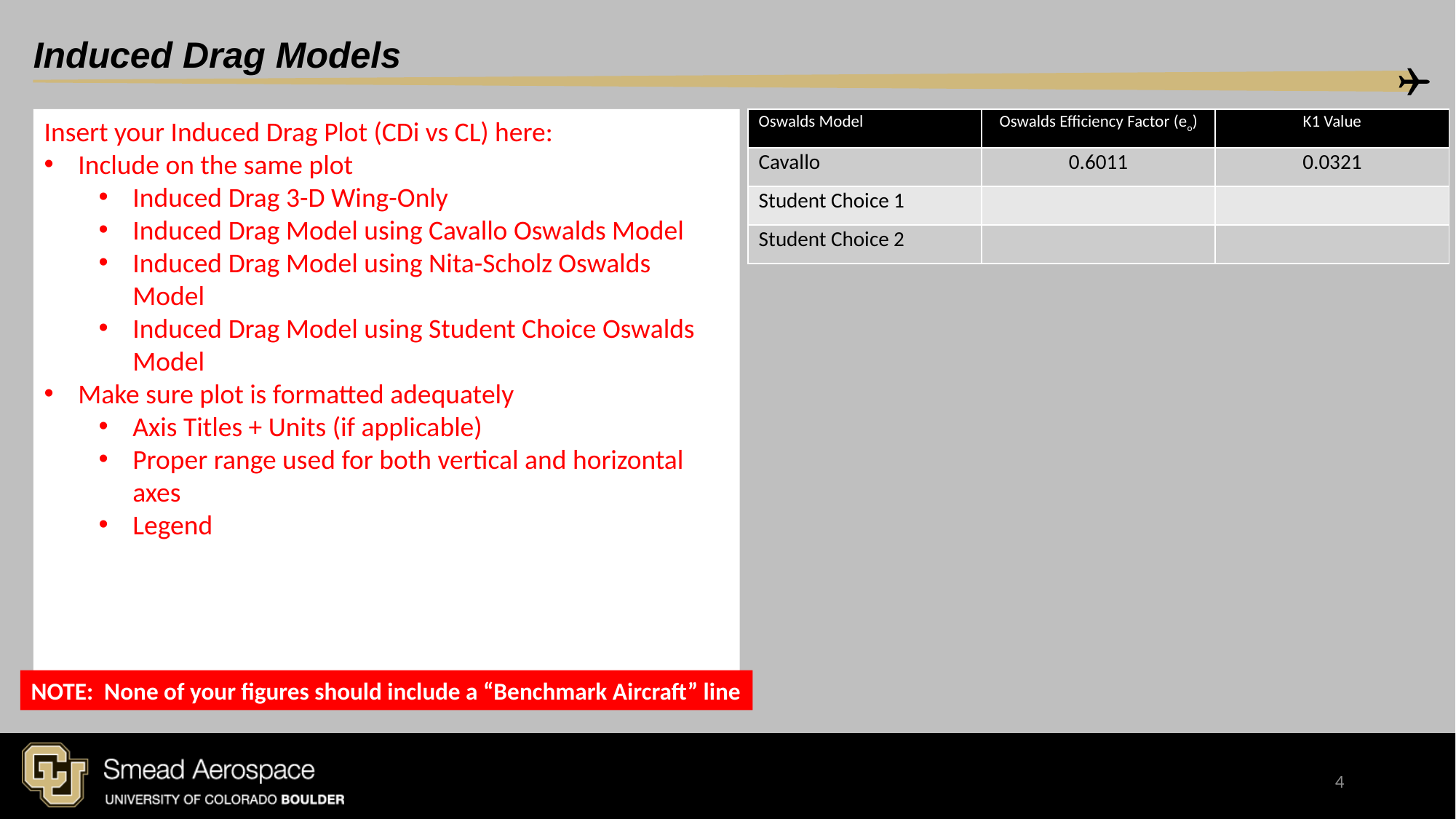

# Induced Drag Models
Insert your Induced Drag Plot (CDi vs CL) here:
Include on the same plot
Induced Drag 3-D Wing-Only
Induced Drag Model using Cavallo Oswalds Model
Induced Drag Model using Nita-Scholz Oswalds Model
Induced Drag Model using Student Choice Oswalds Model
Make sure plot is formatted adequately
Axis Titles + Units (if applicable)
Proper range used for both vertical and horizontal axes
Legend

| Oswalds Model | Oswalds Efficiency Factor (eo) | K1 Value |
| --- | --- | --- |
| Cavallo | 0.6011 | 0.0321 |
| Student Choice 1 |  |  |
| Student Choice 2 |  |  |
NOTE:  None of your figures should include a “Benchmark Aircraft” line
4